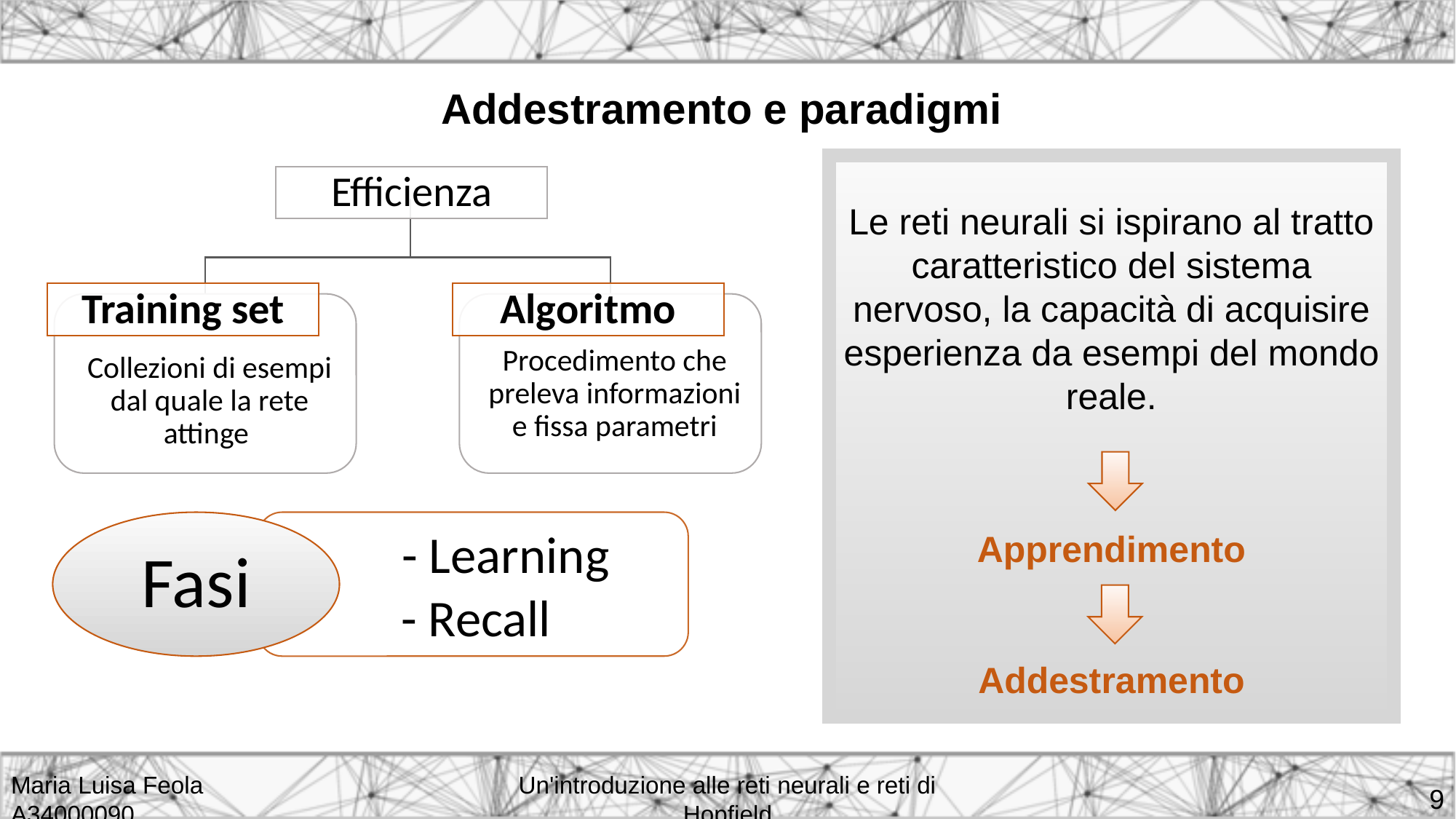

Efficienza

Collezioni di esempi dal quale la rete attinge
Training set

Procedimento che preleva informazioni e fissa parametri

Algoritmo
Addestramento e paradigmi

Le reti neurali si ispirano al tratto caratteristico del sistema nervoso, la capacità di acquisire esperienza da esempi del mondo reale.

Apprendimento

Addestramento

        - Learning
     - Recall
Fasi

Un'introduzione alle reti neurali e reti di Hopfield
9
Maria Luisa Feola A34000090